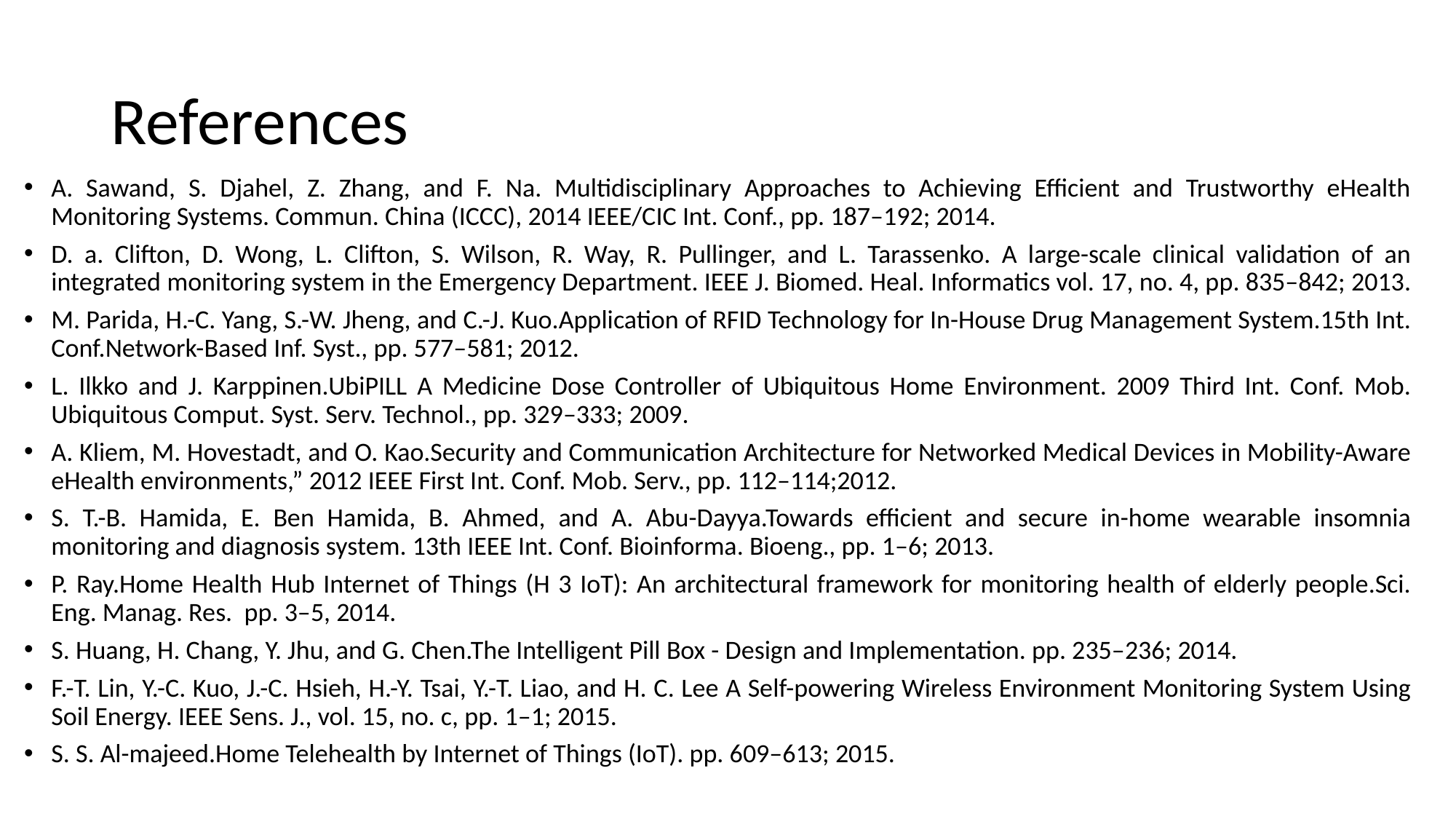

# References
A. Sawand, S. Djahel, Z. Zhang, and F. Na. Multidisciplinary Approaches to Achieving Efficient and Trustworthy eHealth Monitoring Systems. Commun. China (ICCC), 2014 IEEE/CIC Int. Conf., pp. 187–192; 2014.
D. a. Clifton, D. Wong, L. Clifton, S. Wilson, R. Way, R. Pullinger, and L. Tarassenko. A large-scale clinical validation of an integrated monitoring system in the Emergency Department. IEEE J. Biomed. Heal. Informatics vol. 17, no. 4, pp. 835–842; 2013.
M. Parida, H.-C. Yang, S.-W. Jheng, and C.-J. Kuo.Application of RFID Technology for In-House Drug Management System.15th Int. Conf.Network-Based Inf. Syst., pp. 577–581; 2012.
L. Ilkko and J. Karppinen.UbiPILL A Medicine Dose Controller of Ubiquitous Home Environment. 2009 Third Int. Conf. Mob. Ubiquitous Comput. Syst. Serv. Technol., pp. 329–333; 2009.
A. Kliem, M. Hovestadt, and O. Kao.Security and Communication Architecture for Networked Medical Devices in Mobility-Aware eHealth environments,” 2012 IEEE First Int. Conf. Mob. Serv., pp. 112–114;2012.
S. T.-B. Hamida, E. Ben Hamida, B. Ahmed, and A. Abu-Dayya.Towards efficient and secure in-home wearable insomnia monitoring and diagnosis system. 13th IEEE Int. Conf. Bioinforma. Bioeng., pp. 1–6; 2013.
P. Ray.Home Health Hub Internet of Things (H 3 IoT): An architectural framework for monitoring health of elderly people.Sci. Eng. Manag. Res.  pp. 3–5, 2014.
S. Huang, H. Chang, Y. Jhu, and G. Chen.The Intelligent Pill Box - Design and Implementation. pp. 235–236; 2014.
F.-T. Lin, Y.-C. Kuo, J.-C. Hsieh, H.-Y. Tsai, Y.-T. Liao, and H. C. Lee A Self-powering Wireless Environment Monitoring System Using Soil Energy. IEEE Sens. J., vol. 15, no. c, pp. 1–1; 2015.
S. S. Al-majeed.Home Telehealth by Internet of Things (IoT). pp. 609–613; 2015.